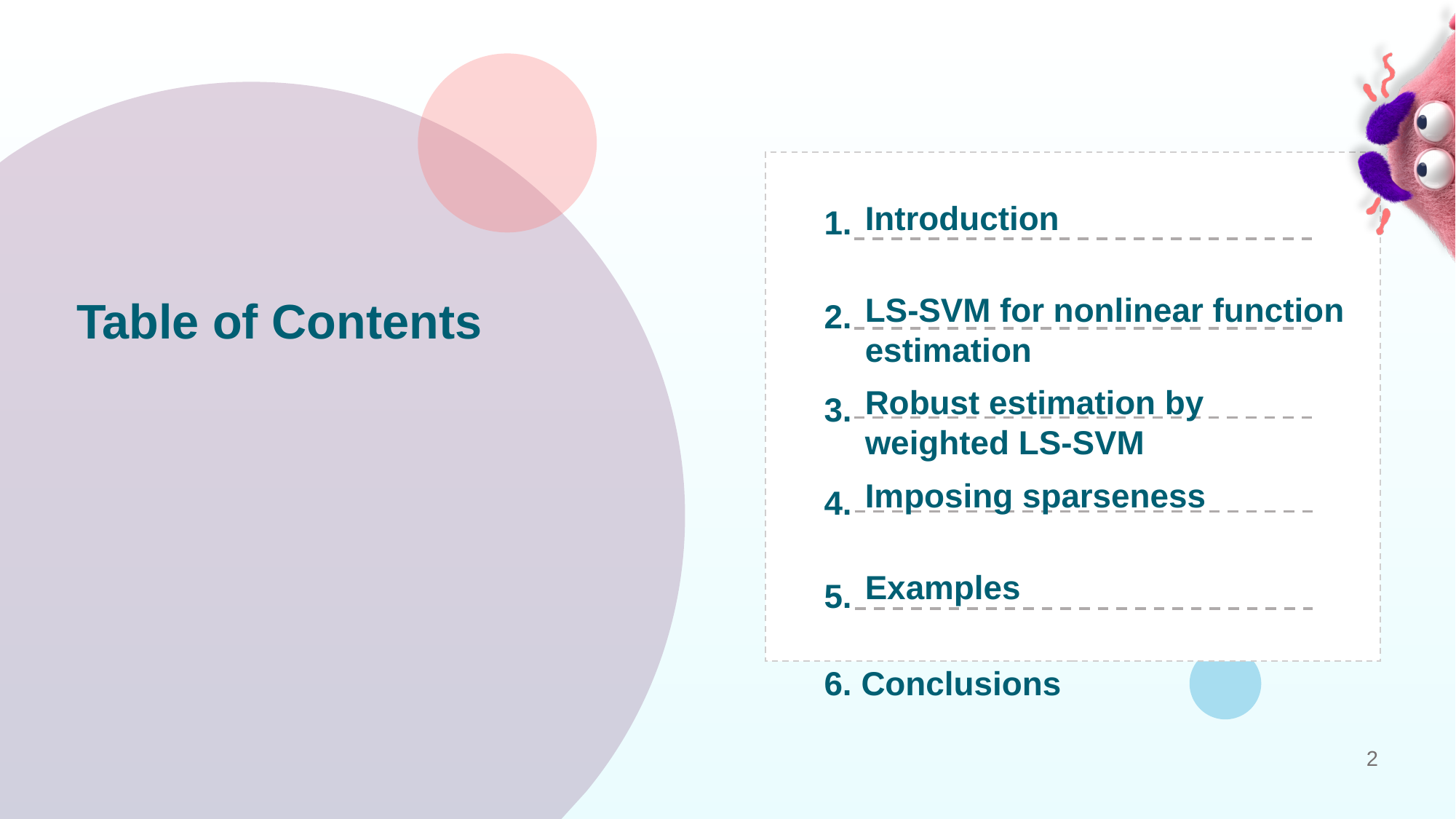

Introduction
LS-SVM for nonlinear function estimation

# Table of Contents
Robust estimation by weighted LS-SVM
Imposing sparseness
Examples
6. Conclusions
2